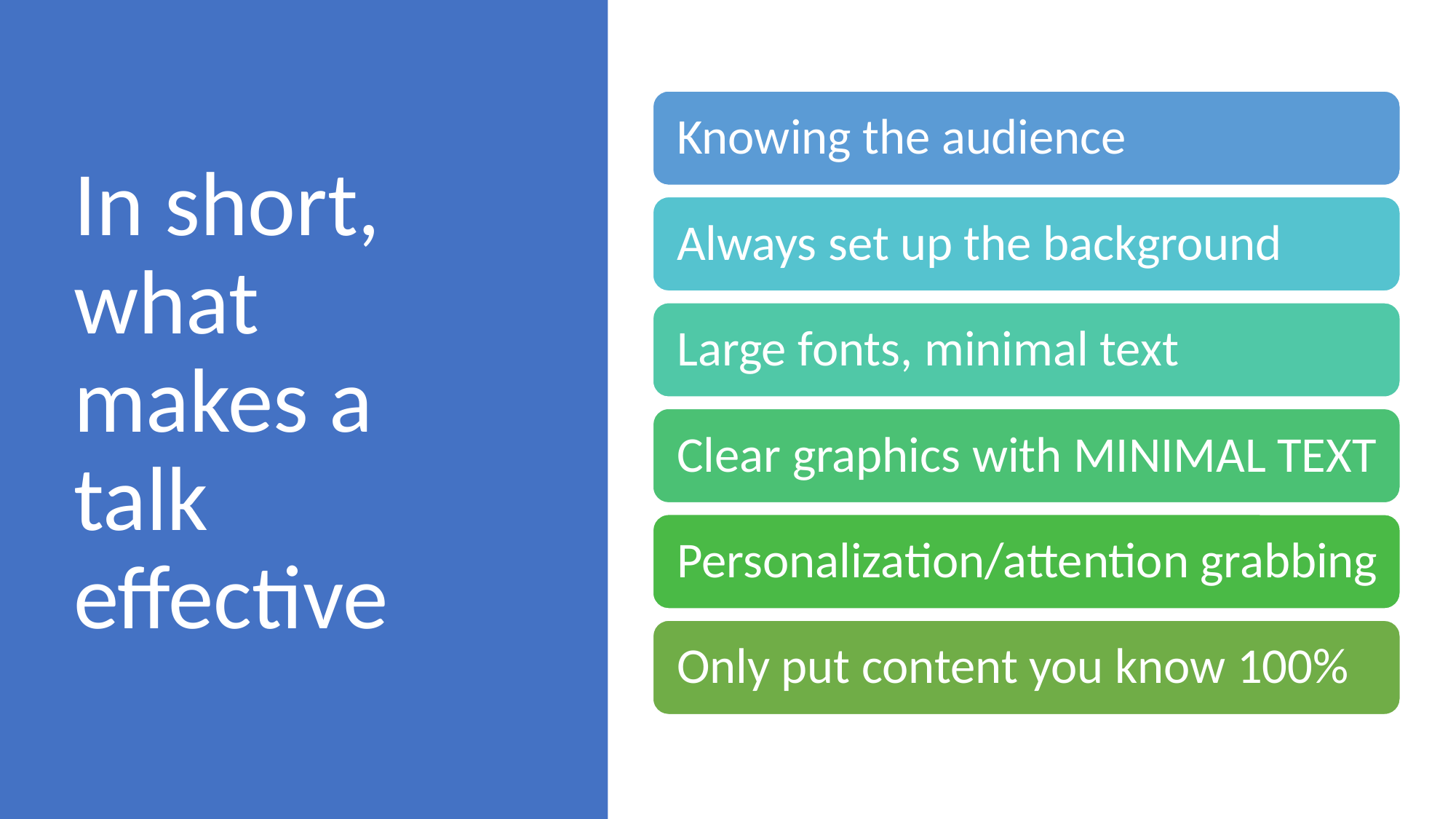

# In short, what makes a talk effective
Knowing the audience
Always set up the background
Large fonts, minimal text
Clear graphics with MINIMAL TEXT
Personalization/attention grabbing
Only put content you know 100%